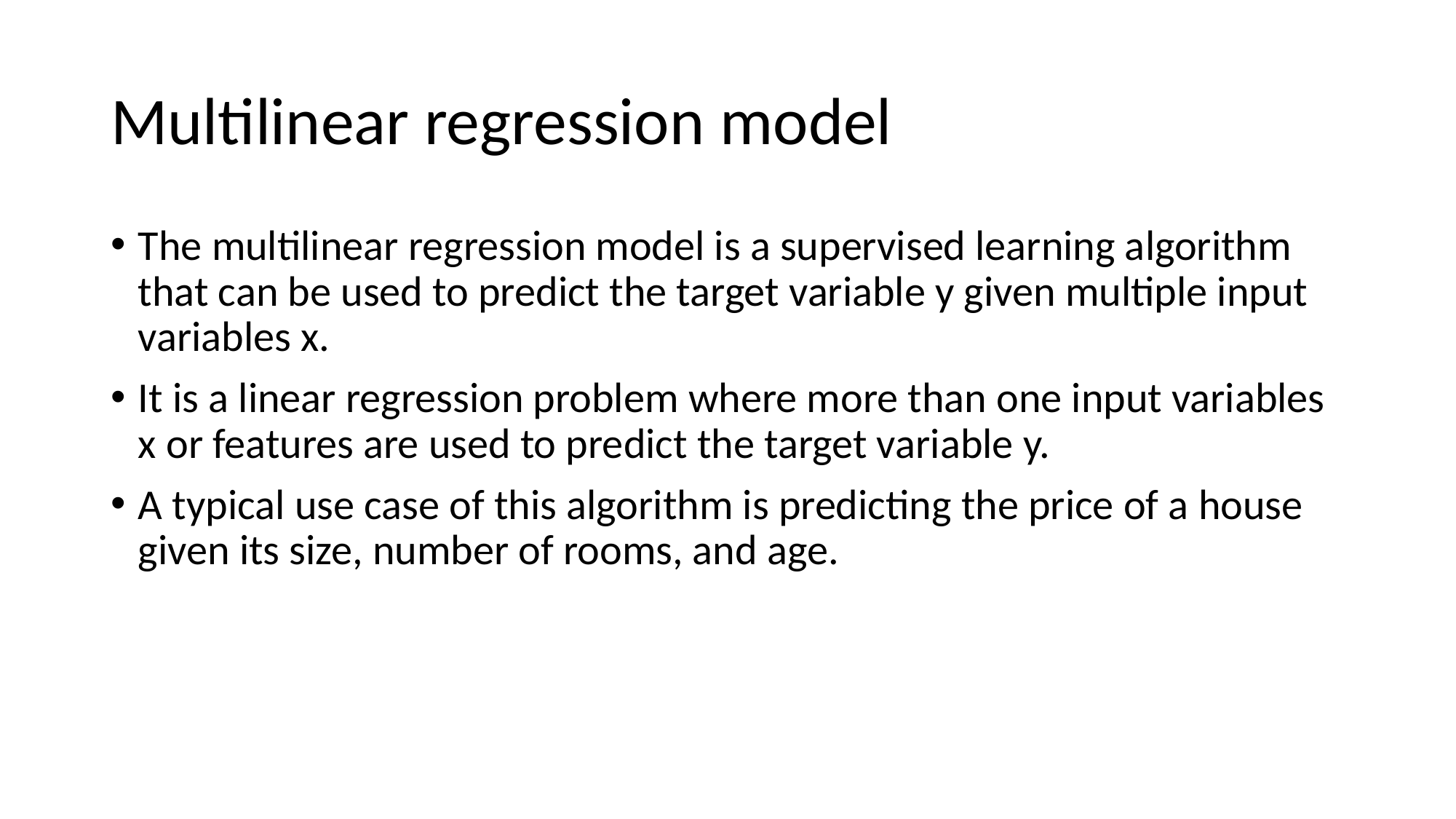

# Multilinear regression model
The multilinear regression model is a supervised learning algorithm that can be used to predict the target variable y given multiple input variables x.
It is a linear regression problem where more than one input variables x or features are used to predict the target variable y.
A typical use case of this algorithm is predicting the price of a house given its size, number of rooms, and age.